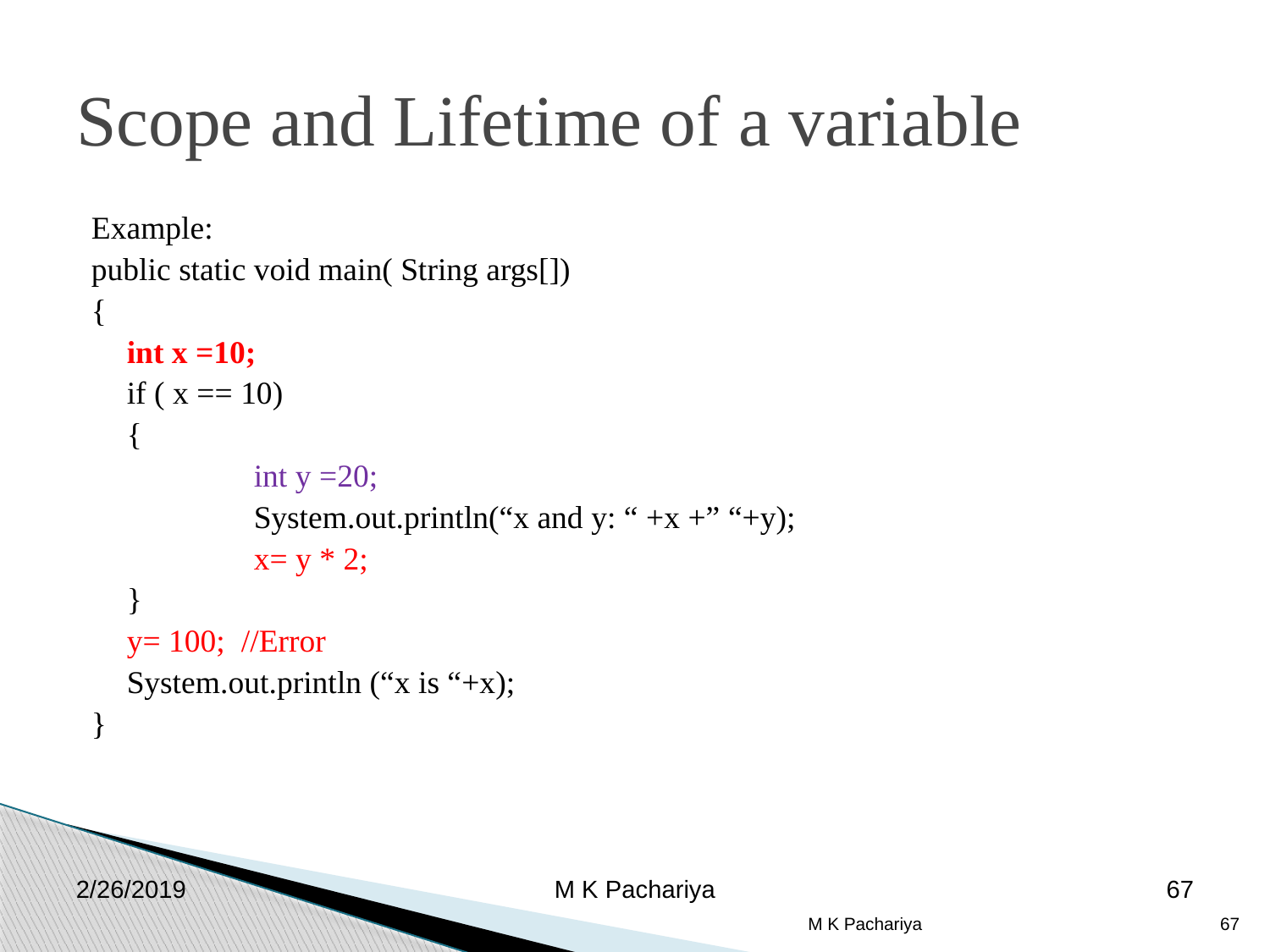

Scope and Lifetime of a variable
Example:
public static void main( String args[])
{
	int x =10;
	if ( x == 10)
	{
		int y =20;
		System.out.println(“x and y: “ +x +” “+y);
		x= y * 2;
	}
	y= 100;  //Error
	System.out.println (“x is “+x);
}

2/26/2019
M K Pachariya
67
M K Pachariya
67